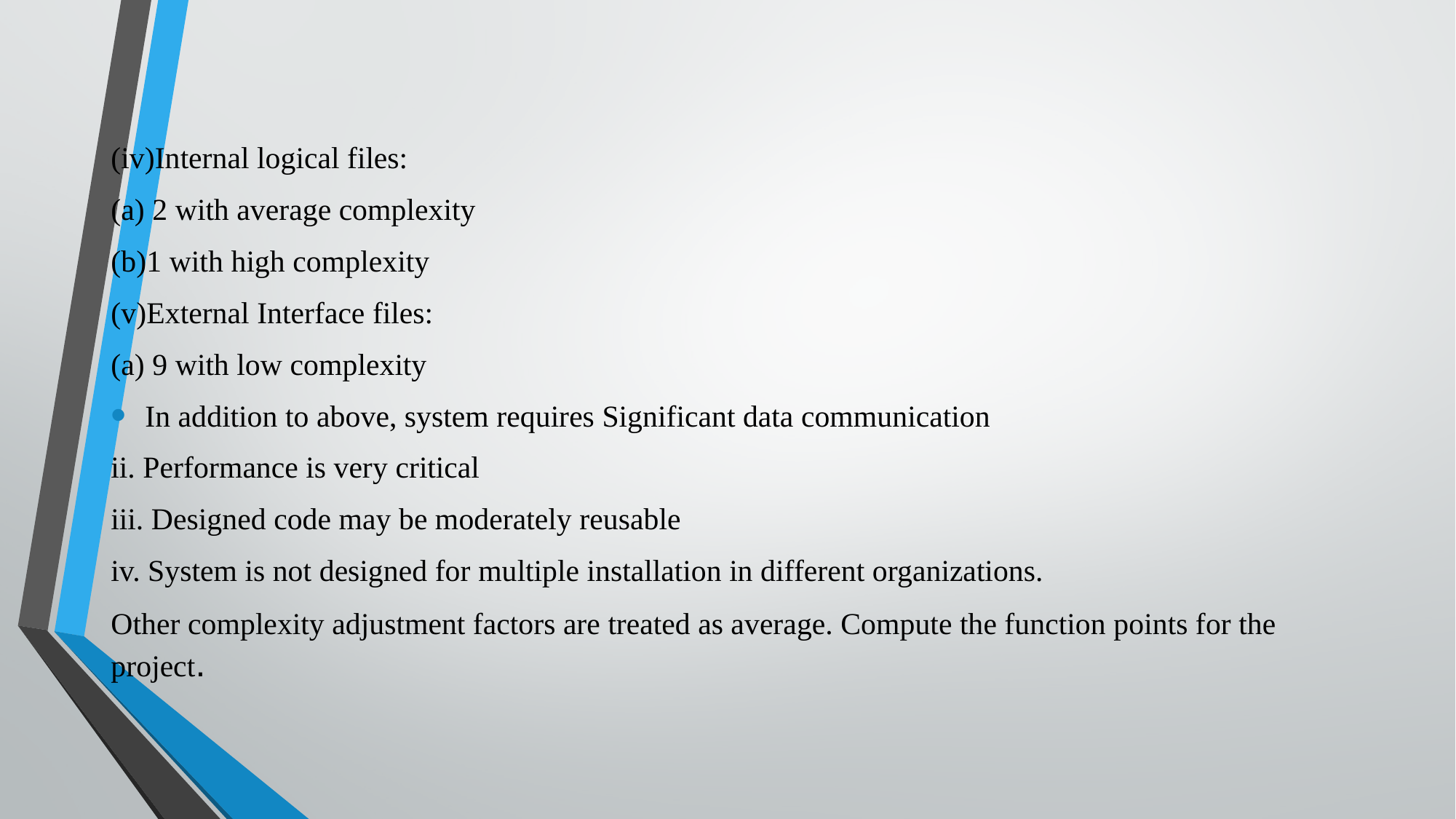

(iv)Internal logical files:
(a) 2 with average complexity
(b)1 with high complexity
(v)External Interface files:
(a) 9 with low complexity
In addition to above, system requires Significant data communication
ii. Performance is very critical
iii. Designed code may be moderately reusable
iv. System is not designed for multiple installation in different organizations.
Other complexity adjustment factors are treated as average. Compute the function points for the project.